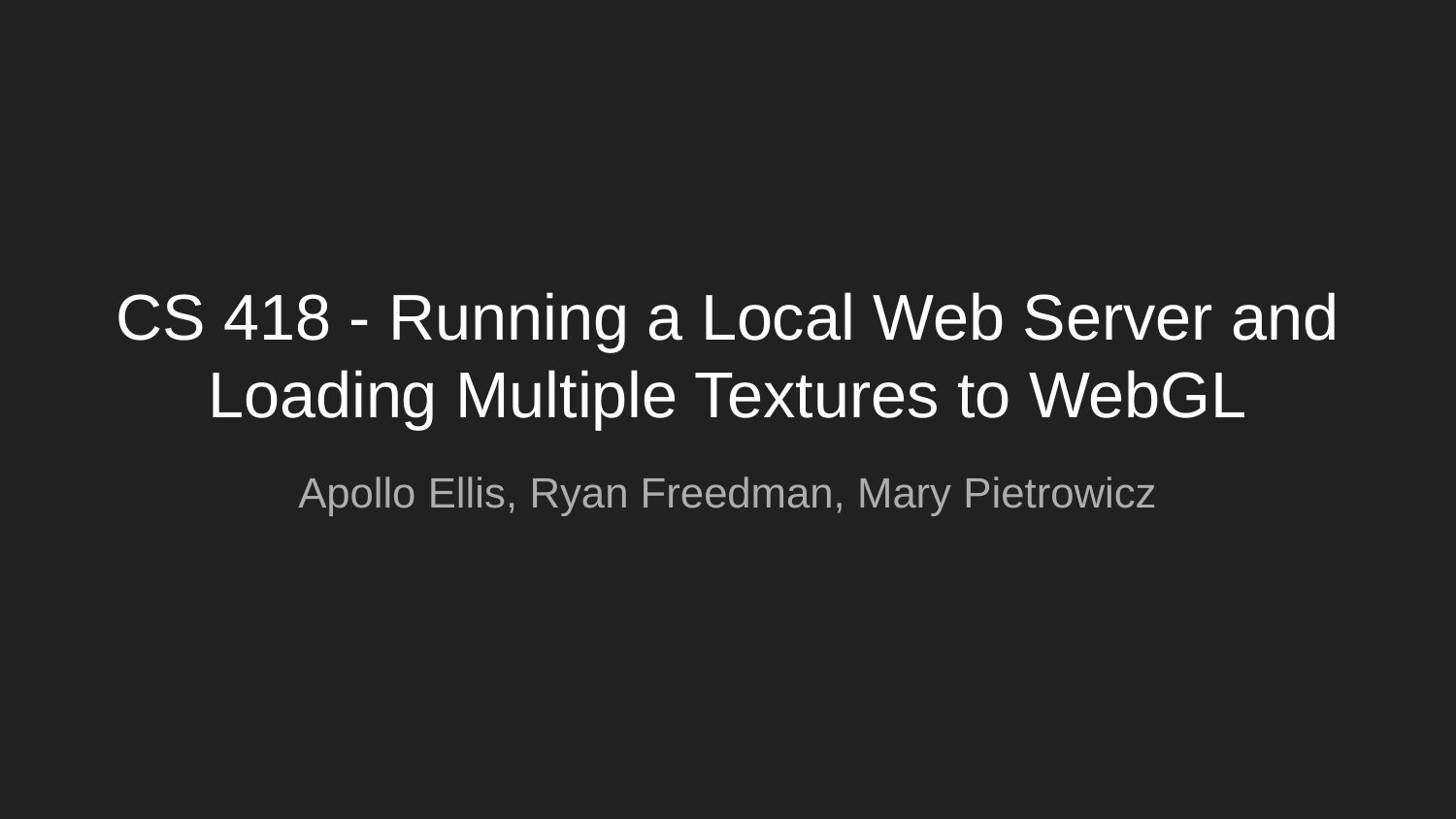

# CS 418 - Running a Local Web Server and Loading Multiple Textures to WebGL
Apollo Ellis, Ryan Freedman, Mary Pietrowicz